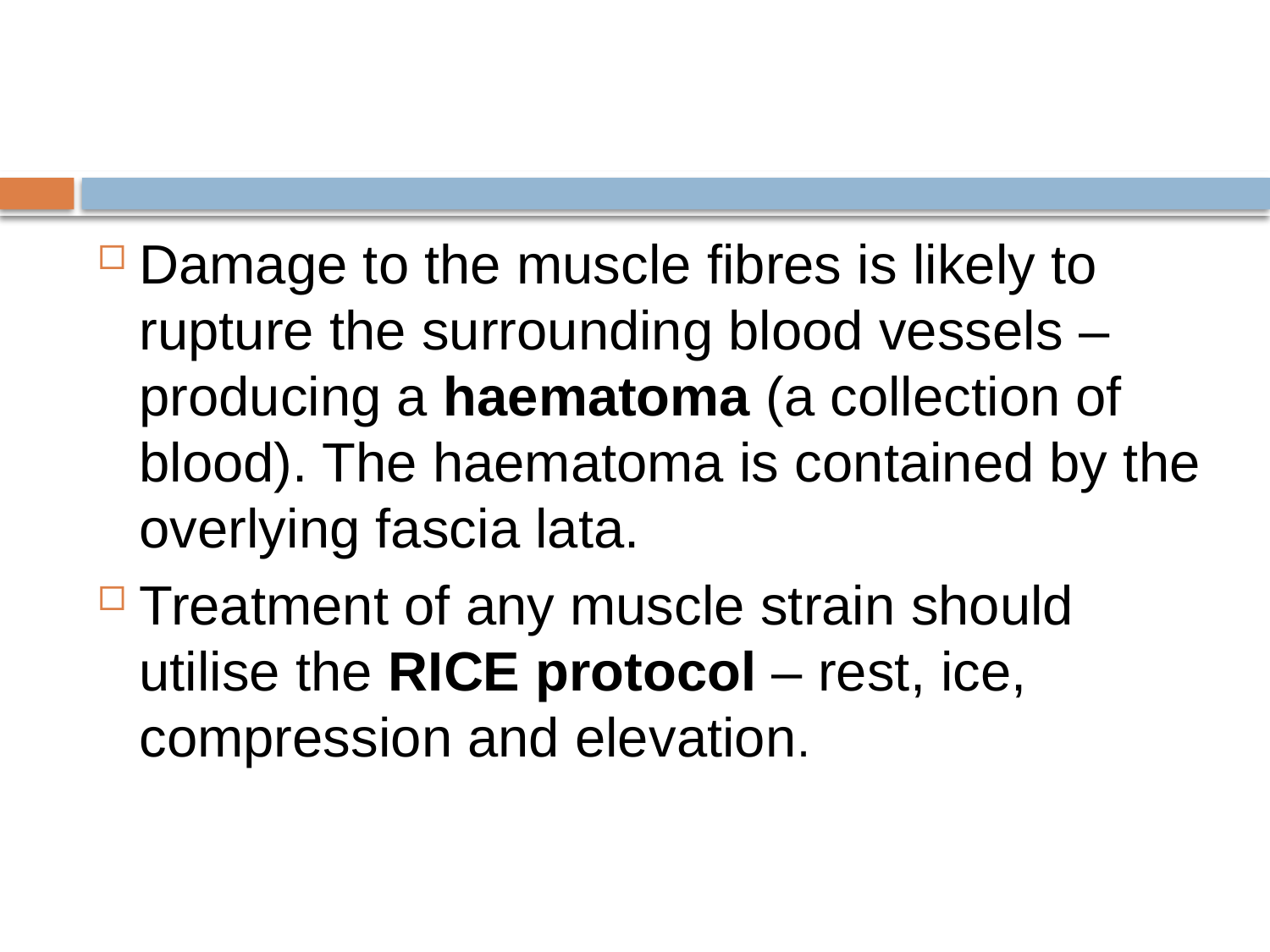

#
Damage to the muscle fibres is likely to rupture the surrounding blood vessels – producing a haematoma (a collection of blood). The haematoma is contained by the overlying fascia lata.
Treatment of any muscle strain should utilise the RICE protocol – rest, ice, compression and elevation.